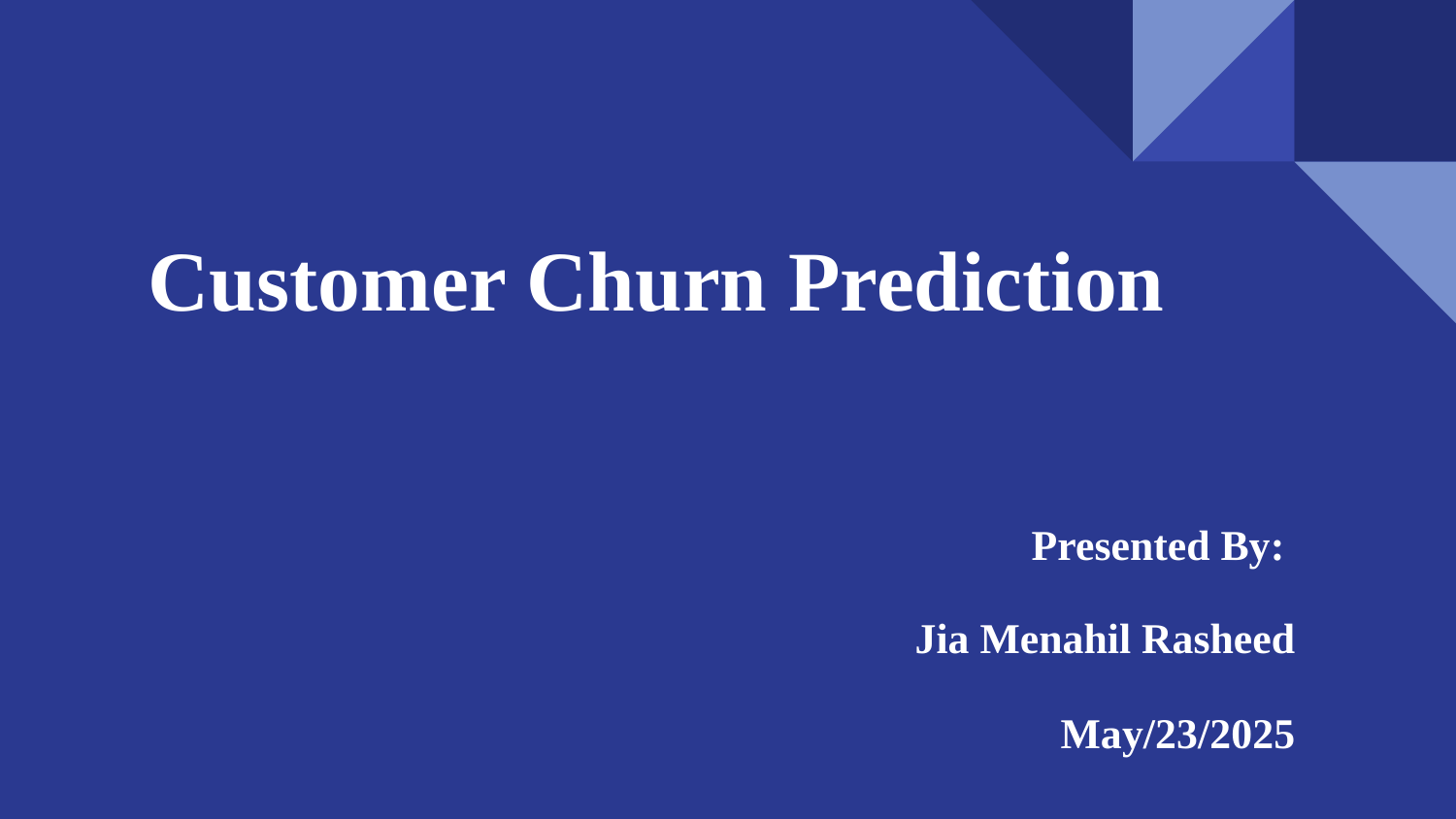

# Customer Churn Prediction
                                  Presented By:

                                  Jia Menahil Rasheed

                                  May/23/2025